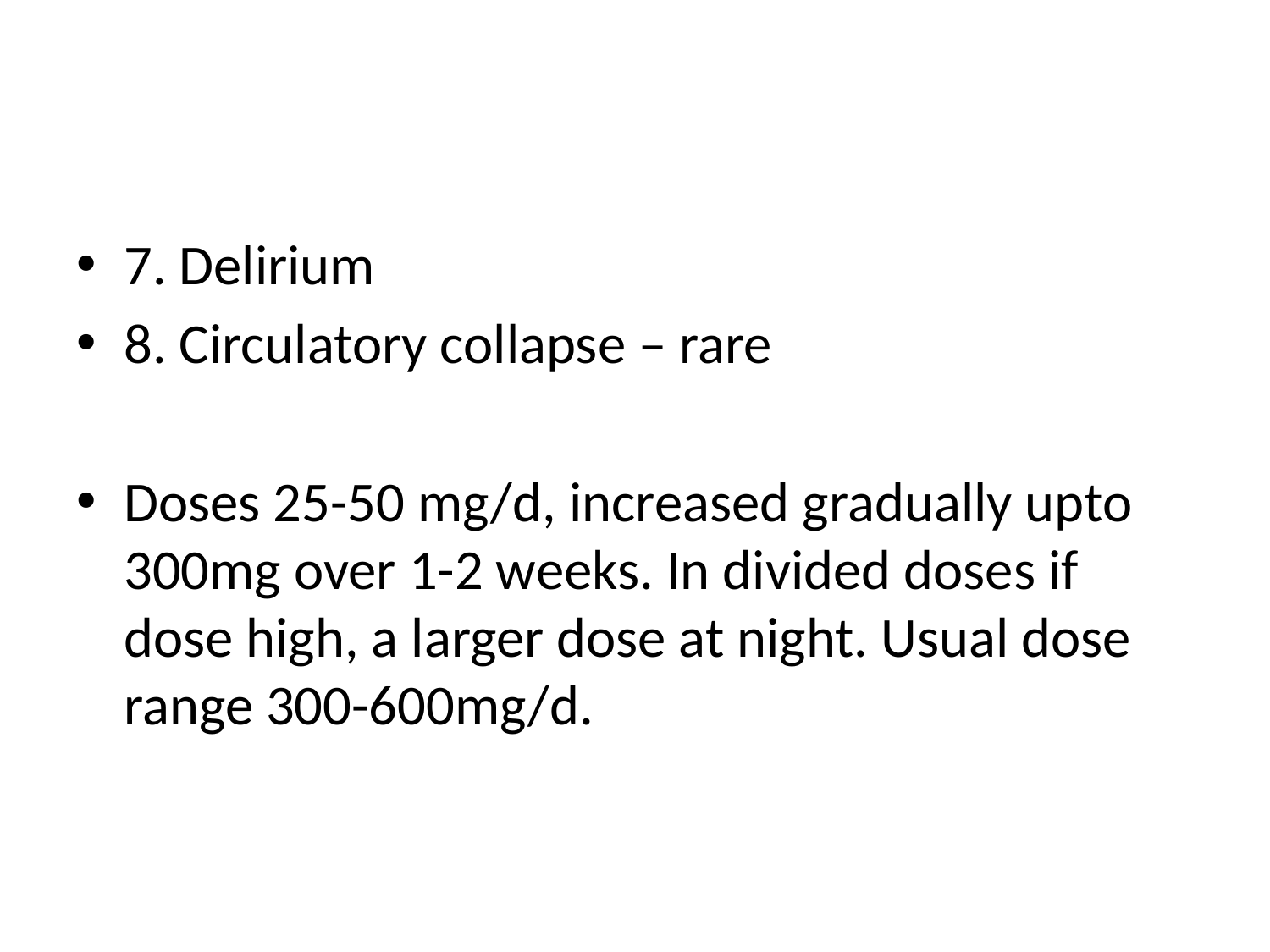

#
7. Delirium
8. Circulatory collapse – rare

Doses 25-50 mg/d, increased gradually upto 300mg over 1-2 weeks. In divided doses if dose high, a larger dose at night. Usual dose range 300-600mg/d.